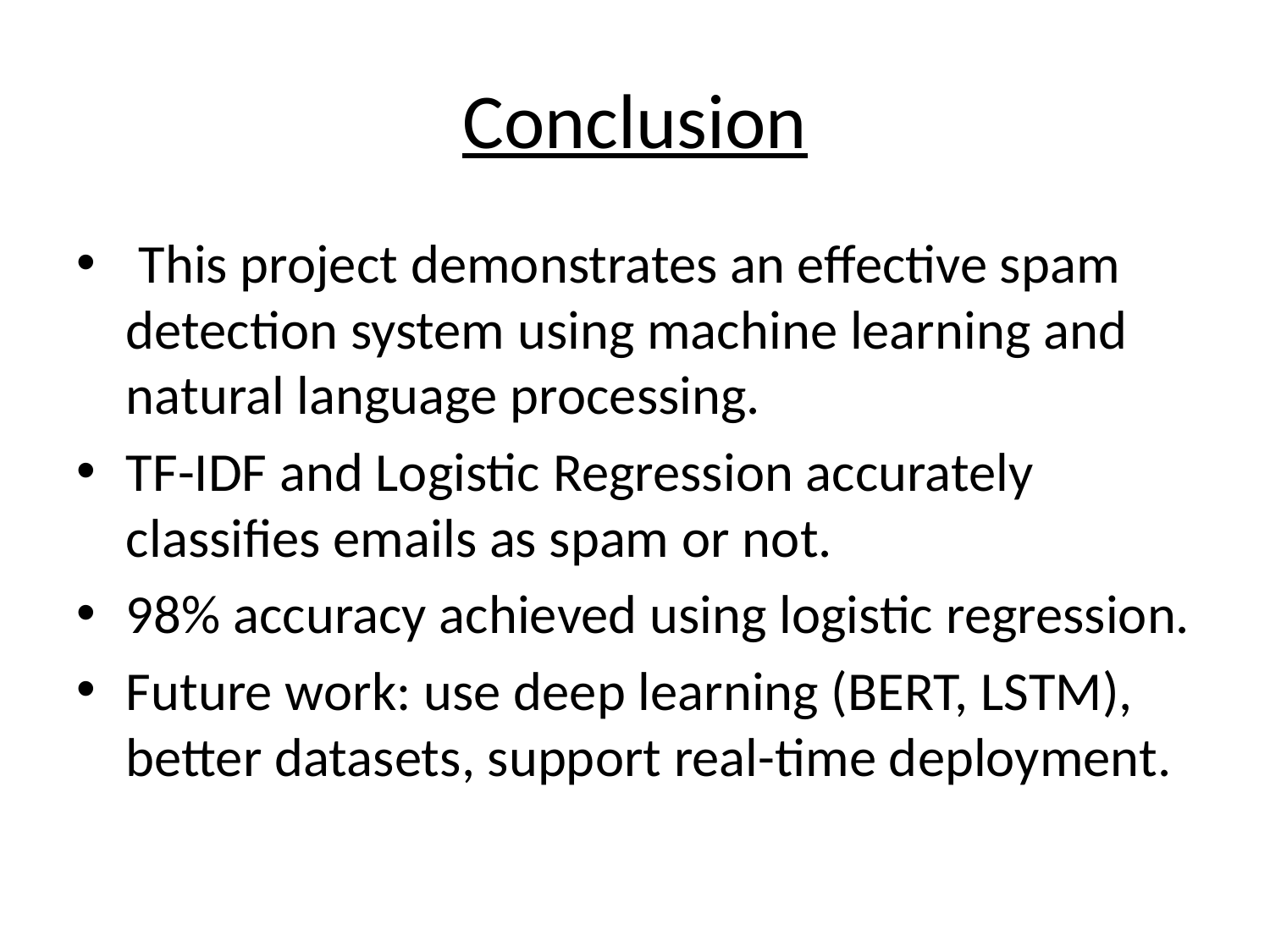

# Conclusion
 This project demonstrates an effective spam detection system using machine learning and natural language processing.
TF-IDF and Logistic Regression accurately classifies emails as spam or not.
98% accuracy achieved using logistic regression.
Future work: use deep learning (BERT, LSTM), better datasets, support real-time deployment.